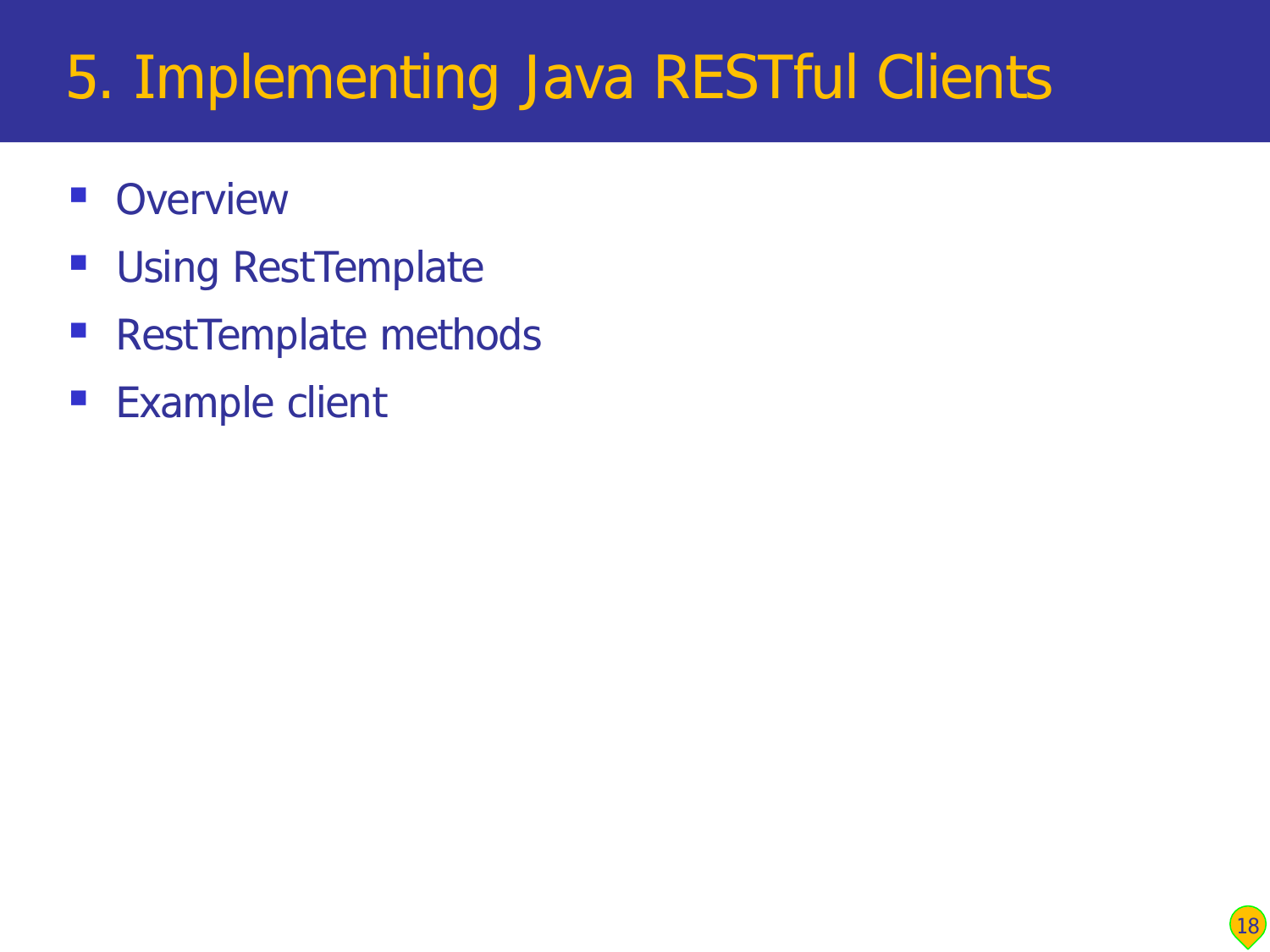

# 5. Implementing Java RESTful Clients
Overview
Using RestTemplate
RestTemplate methods
Example client
18